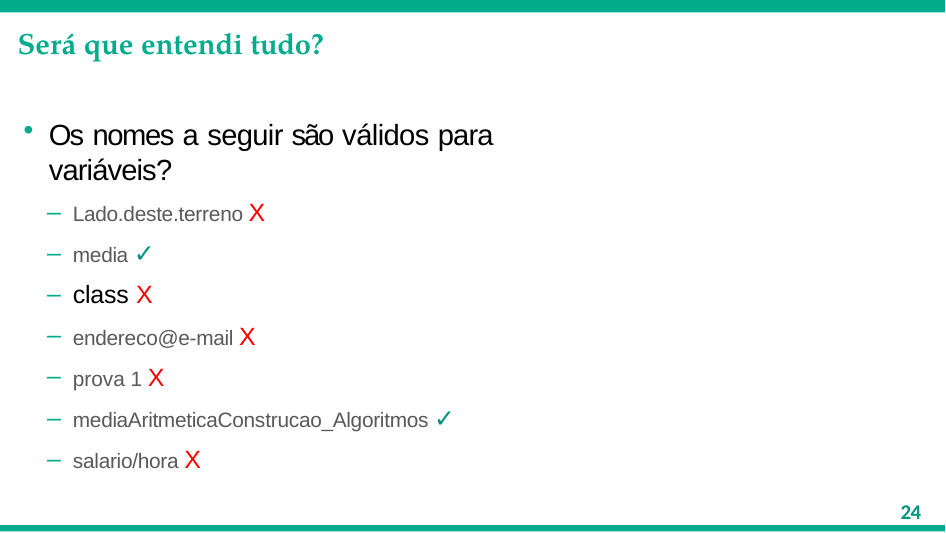

# Será que entendi tudo?
Os nomes a seguir são válidos para variáveis?
Lado.deste.terreno X
media ✓
class X
endereco@e-mail X
prova 1 X
mediaAritmeticaConstrucao_Algoritmos ✓
salario/hora X
24